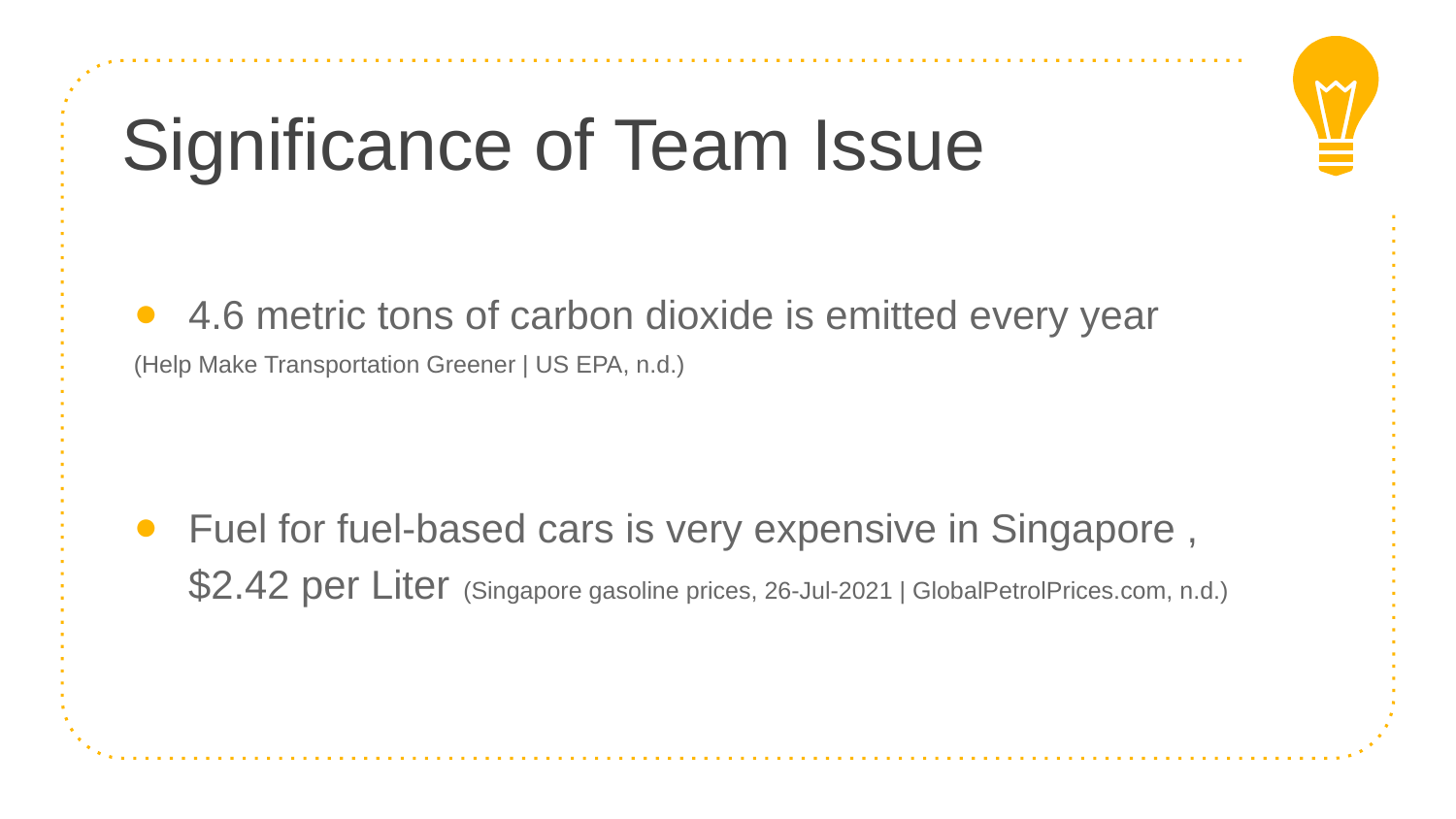

Significance of Team Issue

4.6 metric tons of carbon dioxide is emitted every year
(Help Make Transportation Greener | US EPA, n.d.)

Fuel for fuel-based cars is very expensive in Singapore ,$2.42 per Liter (Singapore gasoline prices, 26-Jul-2021 | GlobalPetrolPrices.com, n.d.)